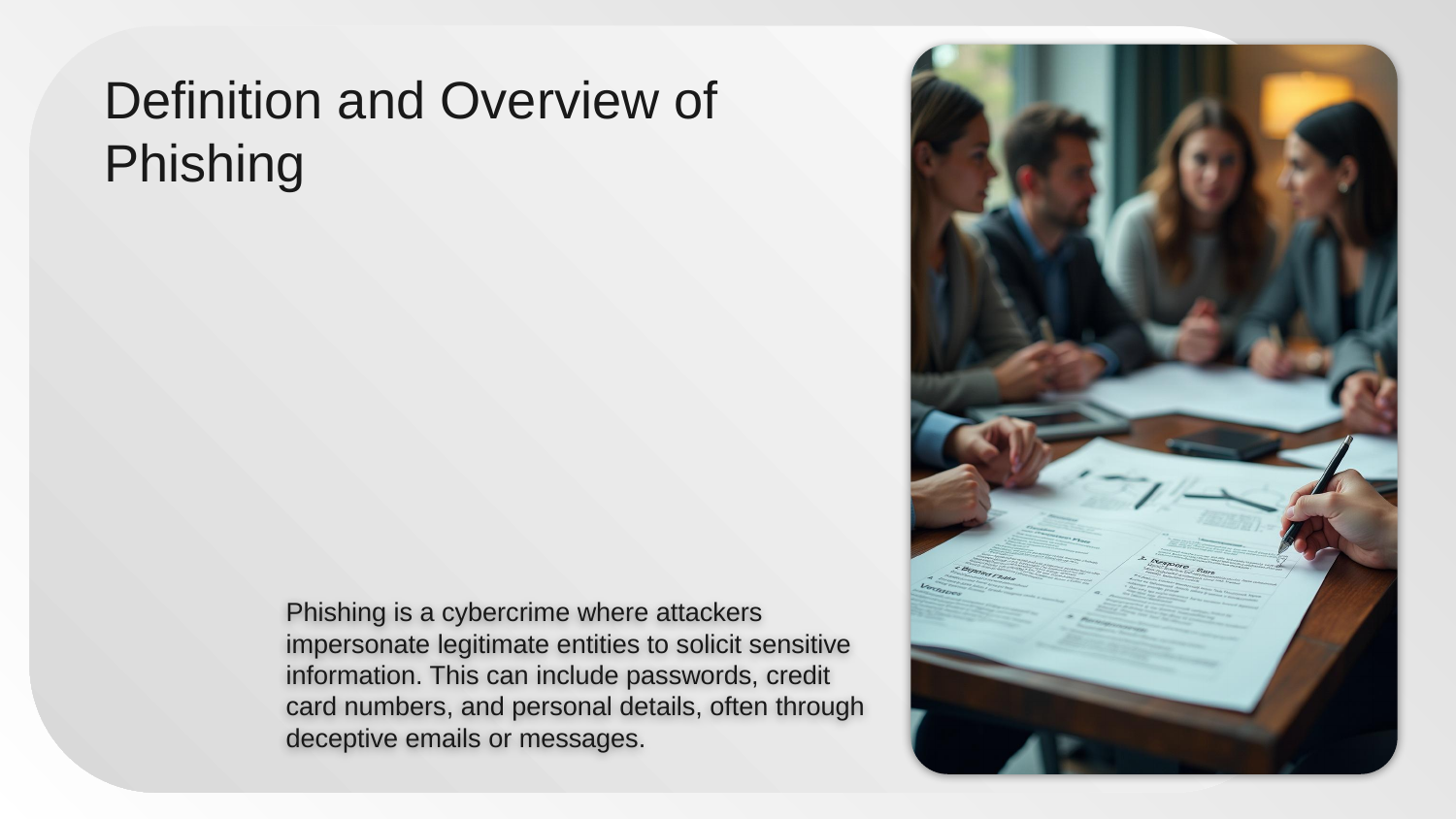

# Definition and Overview of Phishing
Phishing is a cybercrime where attackers impersonate legitimate entities to solicit sensitive information. This can include passwords, credit card numbers, and personal details, often through deceptive emails or messages.